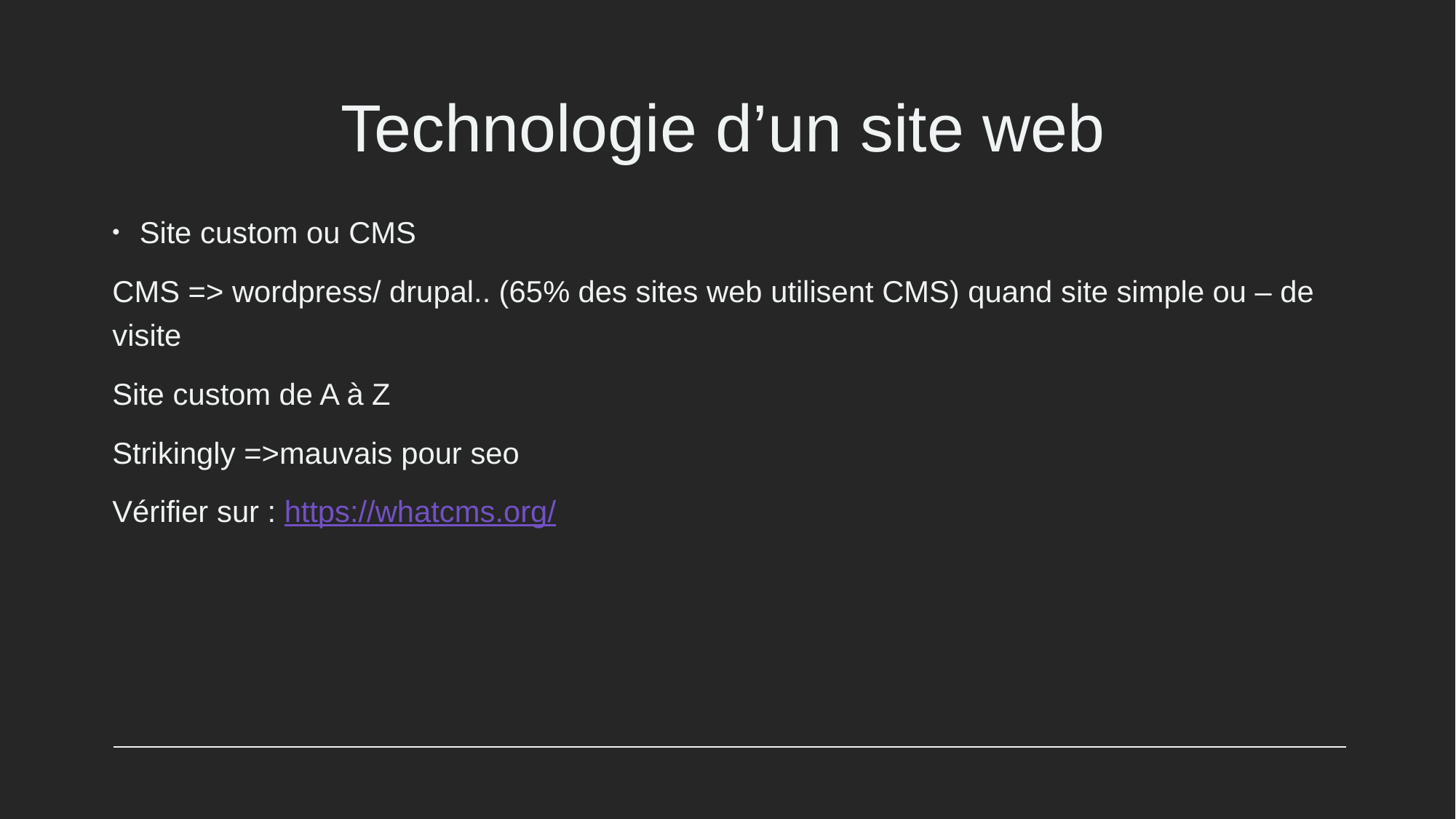

# Technologie d’un site web
Site custom ou CMS
CMS => wordpress/ drupal.. (65% des sites web utilisent CMS) quand site simple ou – de visite
Site custom de A à Z
Strikingly =>mauvais pour seo
Vérifier sur : https://whatcms.org/